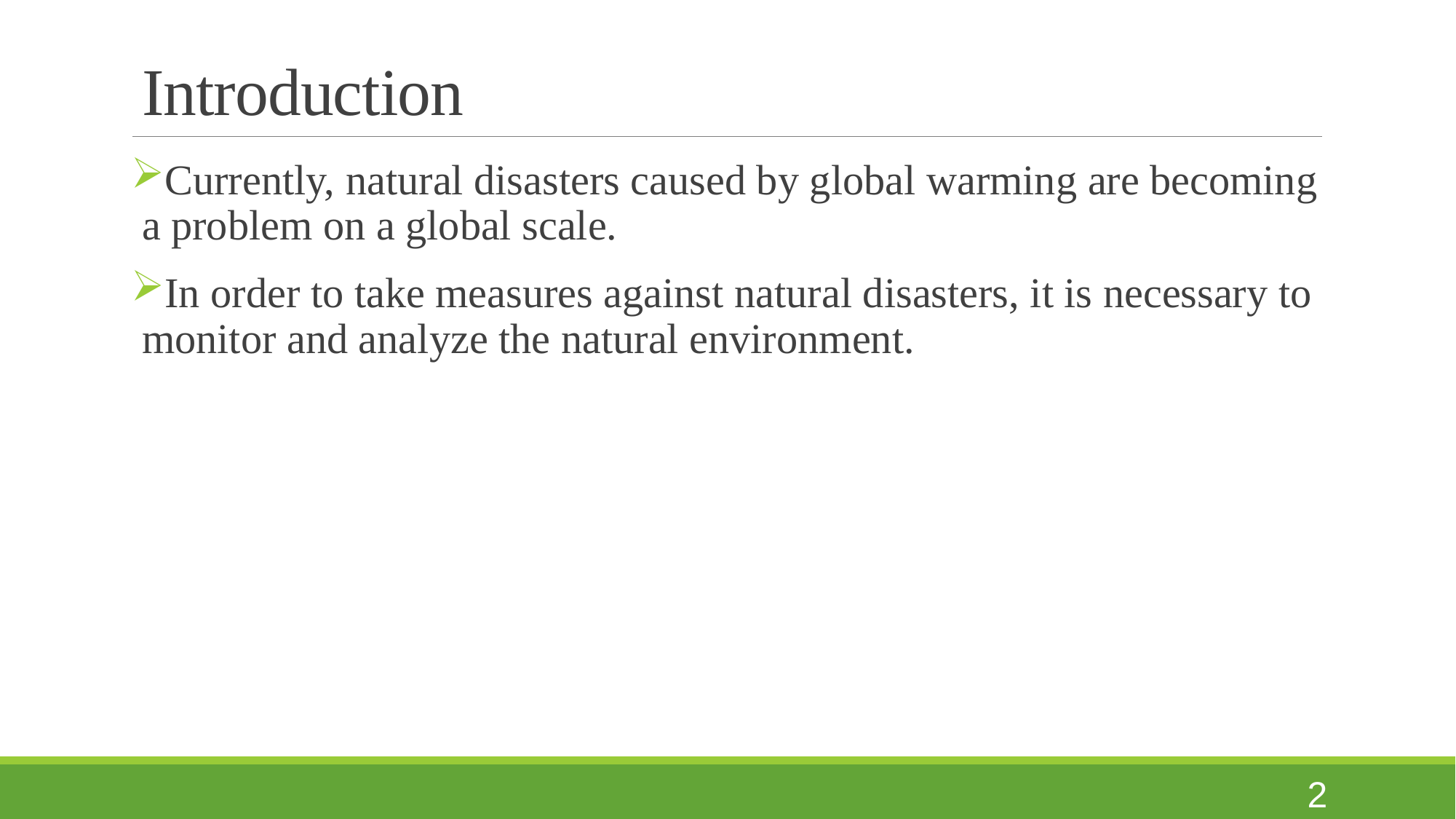

# Introduction
Currently, natural disasters caused by global warming are becoming a problem on a global scale.
In order to take measures against natural disasters, it is necessary to monitor and analyze the natural environment.
2